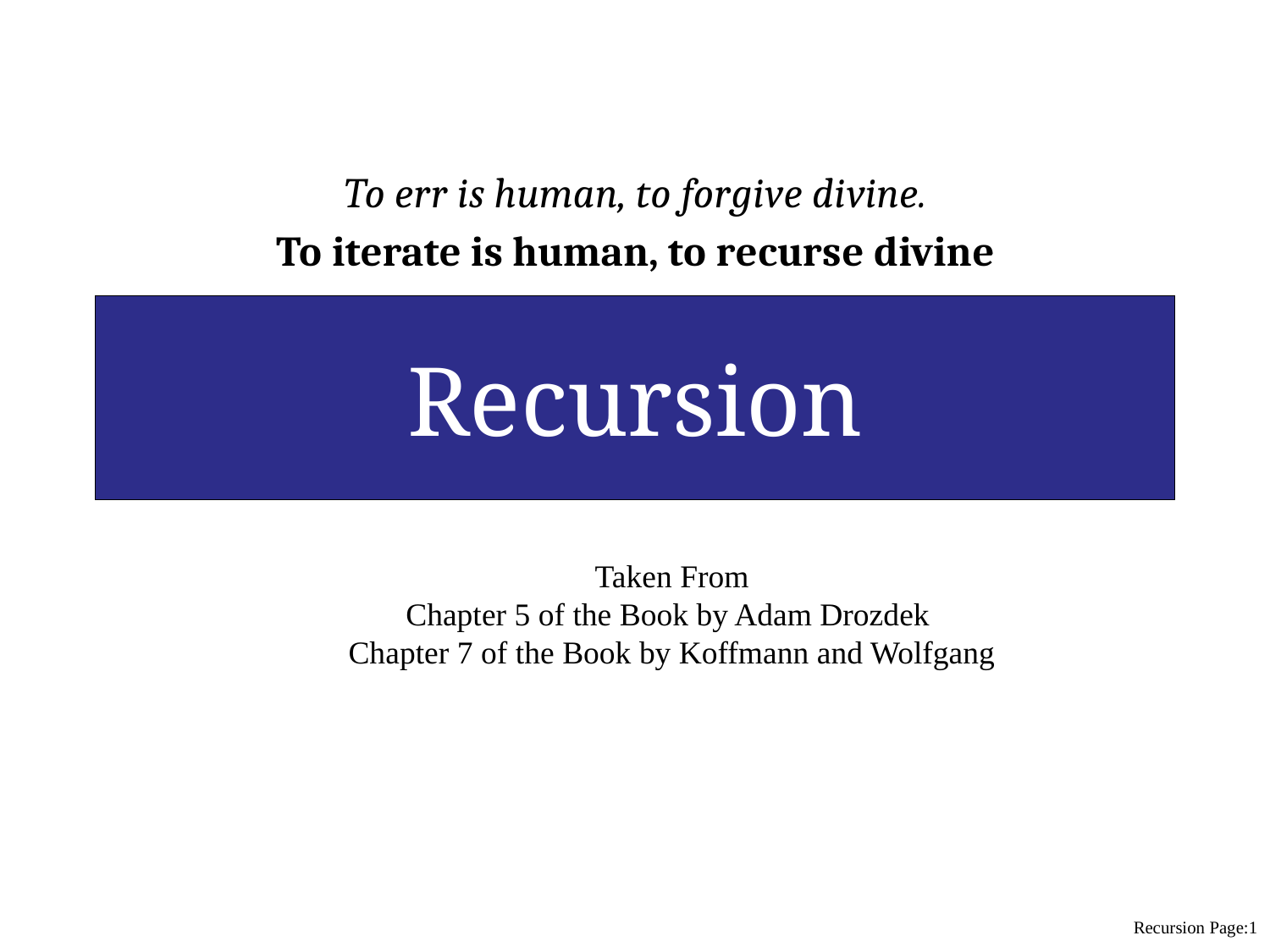

To err is human, to forgive divine.
To iterate is human, to recurse divine
# Recursion
Taken From
Chapter 5 of the Book by Adam Drozdek
Chapter 7 of the Book by Koffmann and Wolfgang